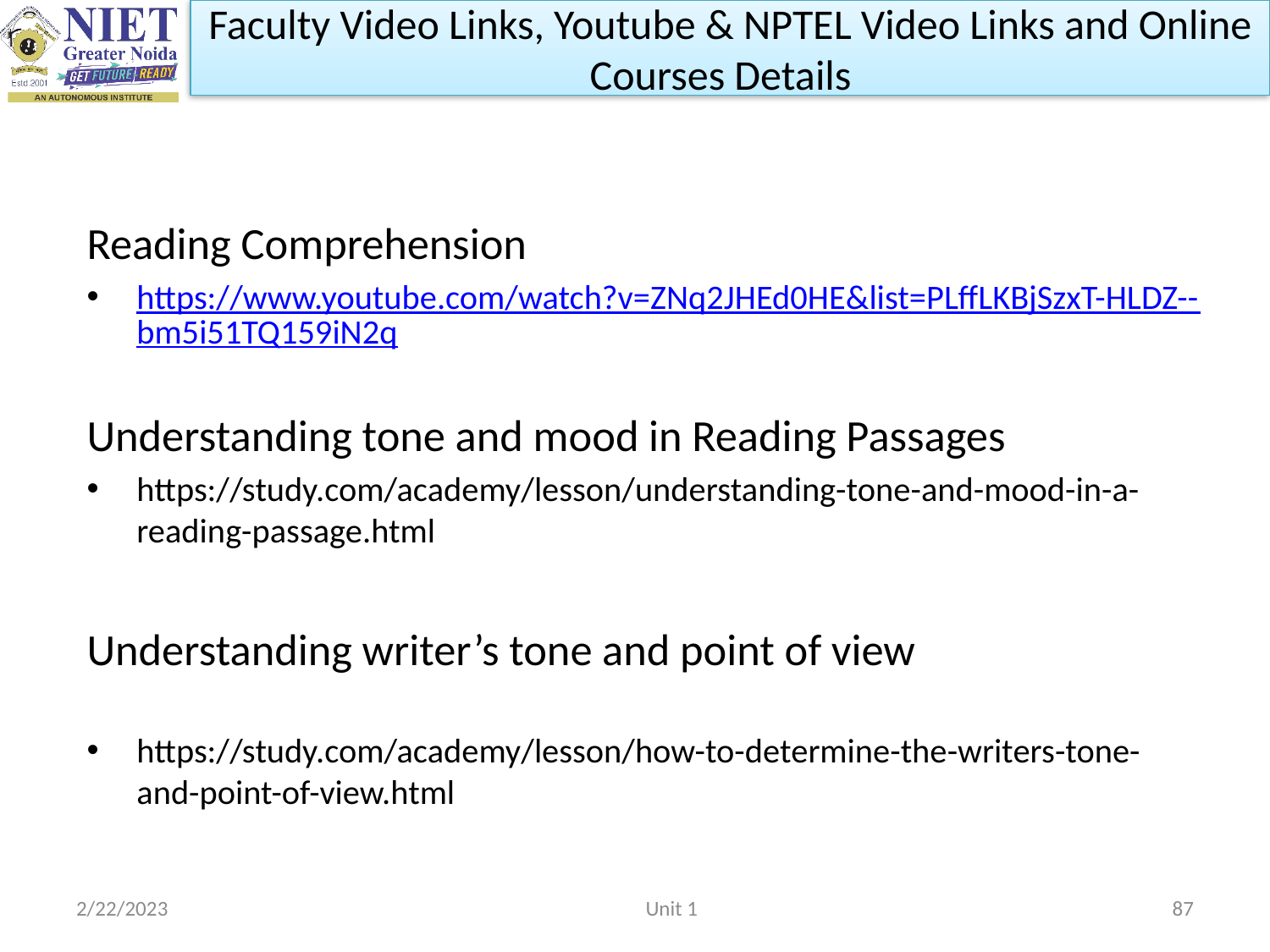

Faculty Video Links, Youtube & NPTEL Video Links and Online Courses Details

Reading Comprehension
https://www.youtube.com/watch?v=ZNq2JHEd0HE&list=PLffLKBjSzxT-HLDZ--bm5i51TQ159iN2q

Understanding tone and mood in Reading Passages
https://study.com/academy/lesson/understanding-tone-and-mood-in-a-reading-passage.html

Understanding writer’s tone and point of view

https://study.com/academy/lesson/how-to-determine-the-writers-tone-and-point-of-view.html
2/22/2023
Unit 1
87